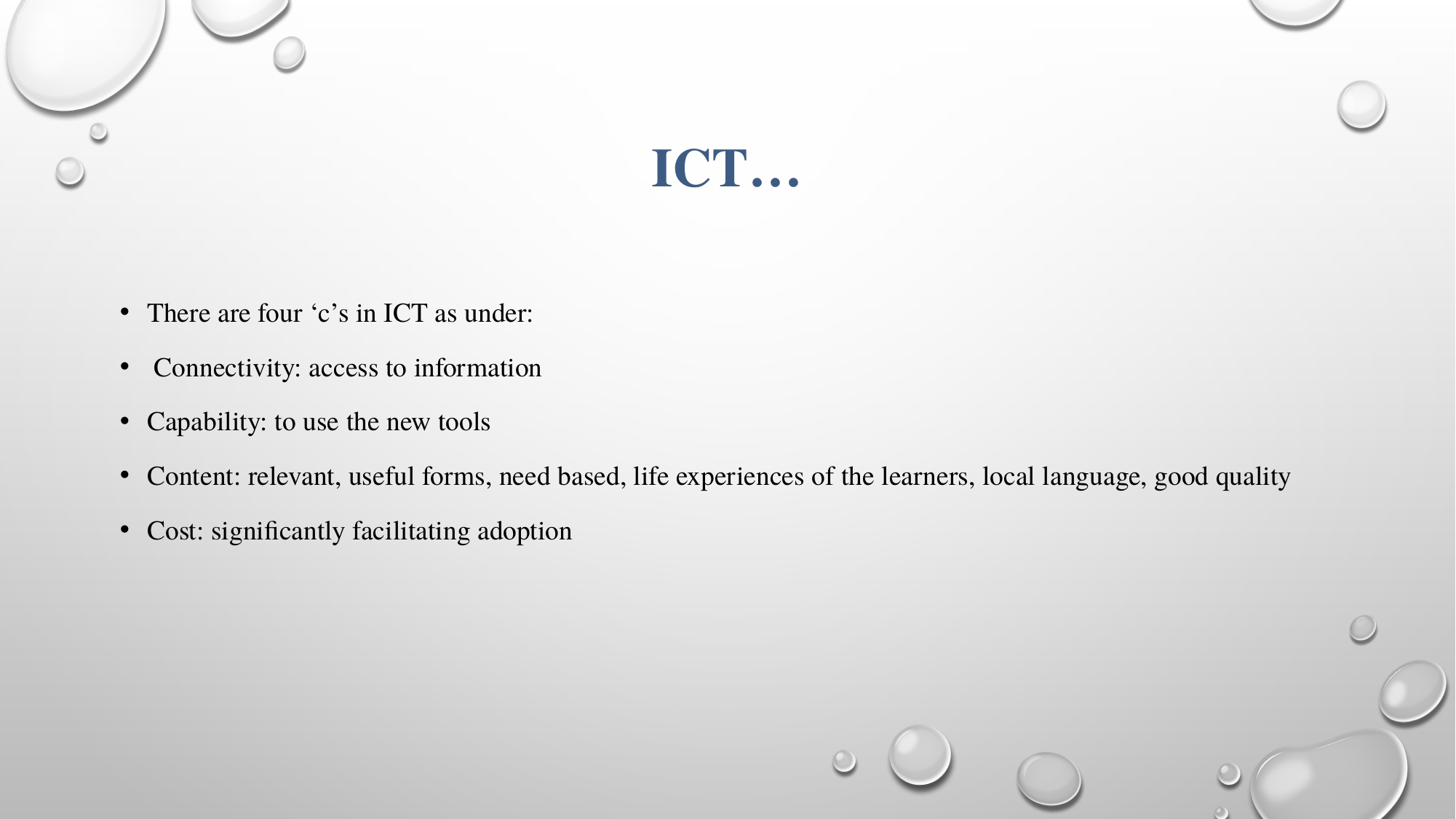

# ICT…
There are four ‘c’s in ICT as under:
 Connectivity: access to information
Capability: to use the new tools
Content: relevant, useful forms, need based, life experiences of the learners, local language, good quality
Cost: significantly facilitating adoption